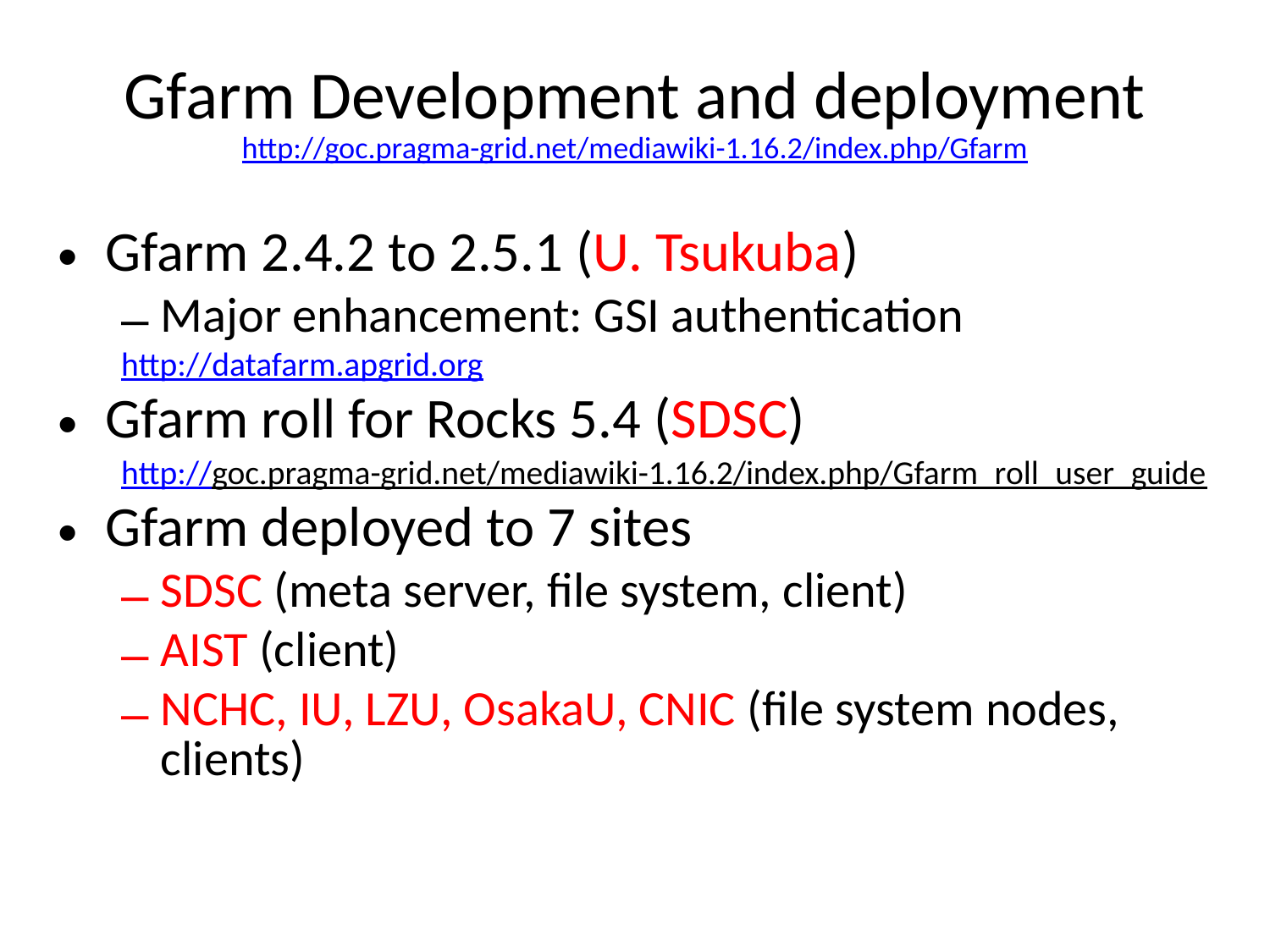

# Gfarm Development and deployment http://goc.pragma-grid.net/mediawiki-1.16.2/index.php/Gfarm
Gfarm 2.4.2 to 2.5.1 (U. Tsukuba)
Major enhancement: GSI authentication
http://datafarm.apgrid.org
Gfarm roll for Rocks 5.4 (SDSC)
http://goc.pragma-grid.net/mediawiki-1.16.2/index.php/Gfarm_roll_user_guide
Gfarm deployed to 7 sites
SDSC (meta server, file system, client)
AIST (client)
NCHC, IU, LZU, OsakaU, CNIC (file system nodes, clients)